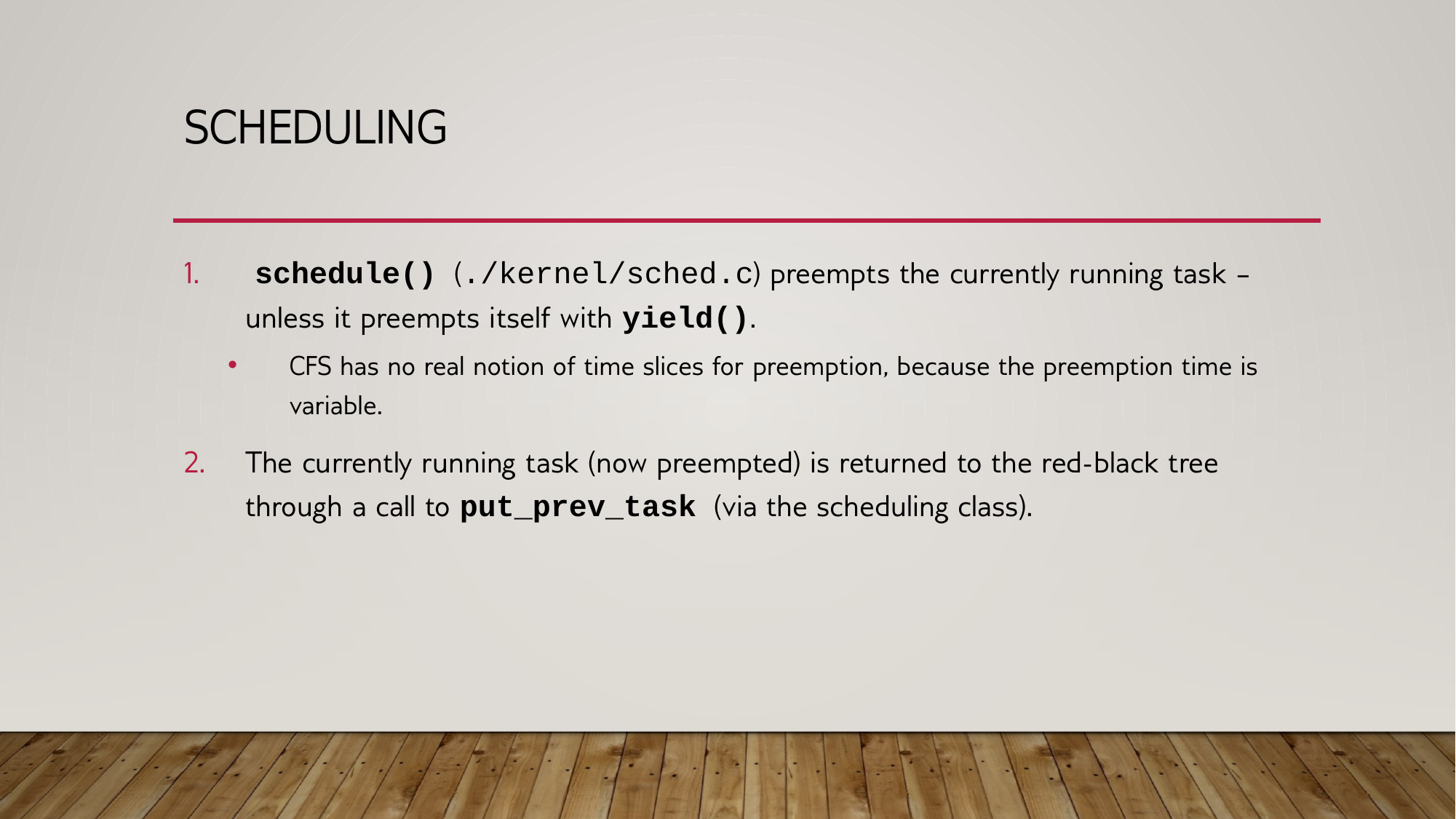

# Scheduling
 schedule() (./kernel/sched.c) preempts the currently running task – unless it preempts itself with yield().
CFS has no real notion of time slices for preemption, because the preemption time is variable.
The currently running task (now preempted) is returned to the red-black tree through a call to put_prev_task (via the scheduling class).